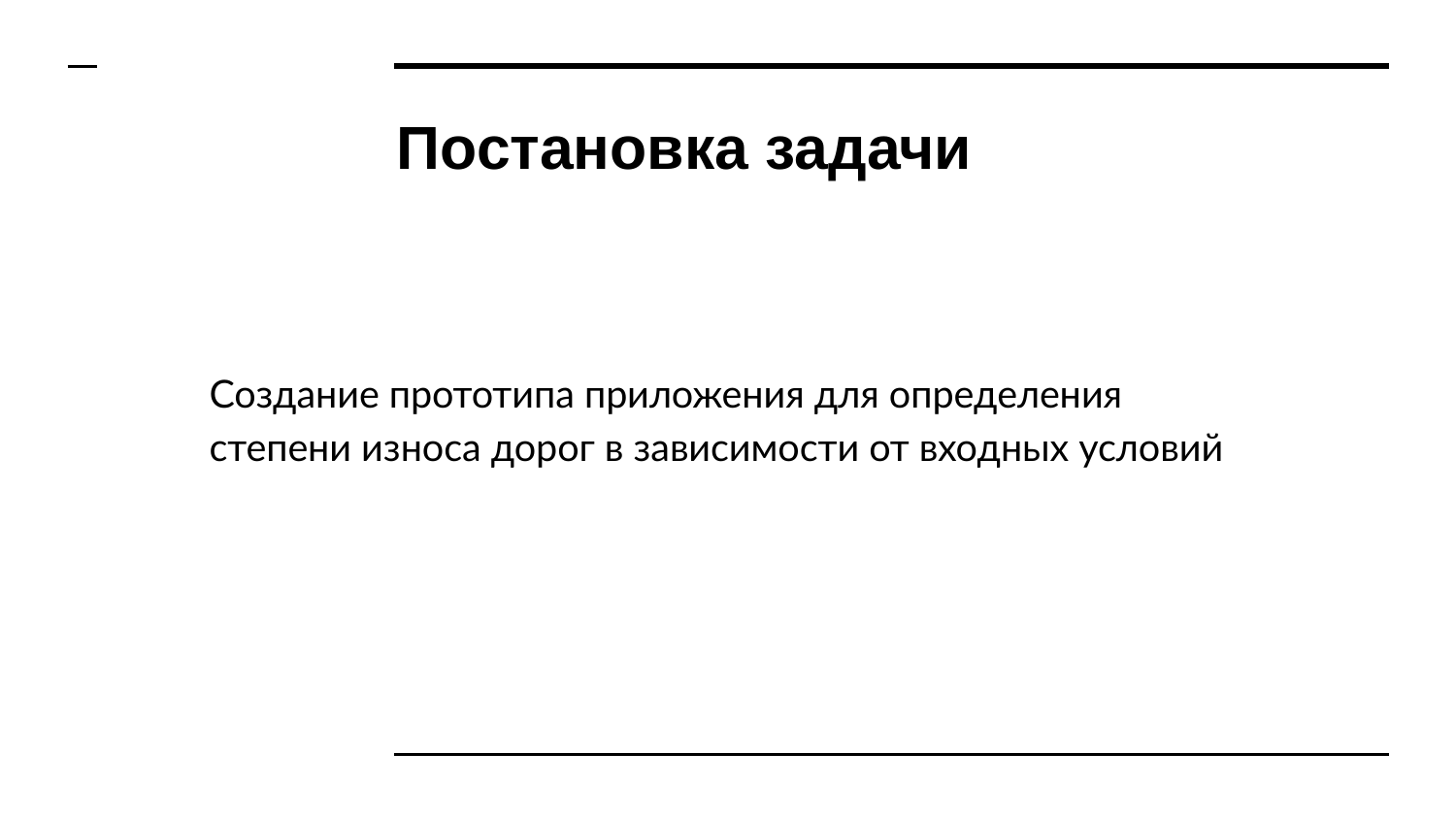

# Постановка задачи
Создание прототипа приложения для определения степени износа дорог в зависимости от входных условий